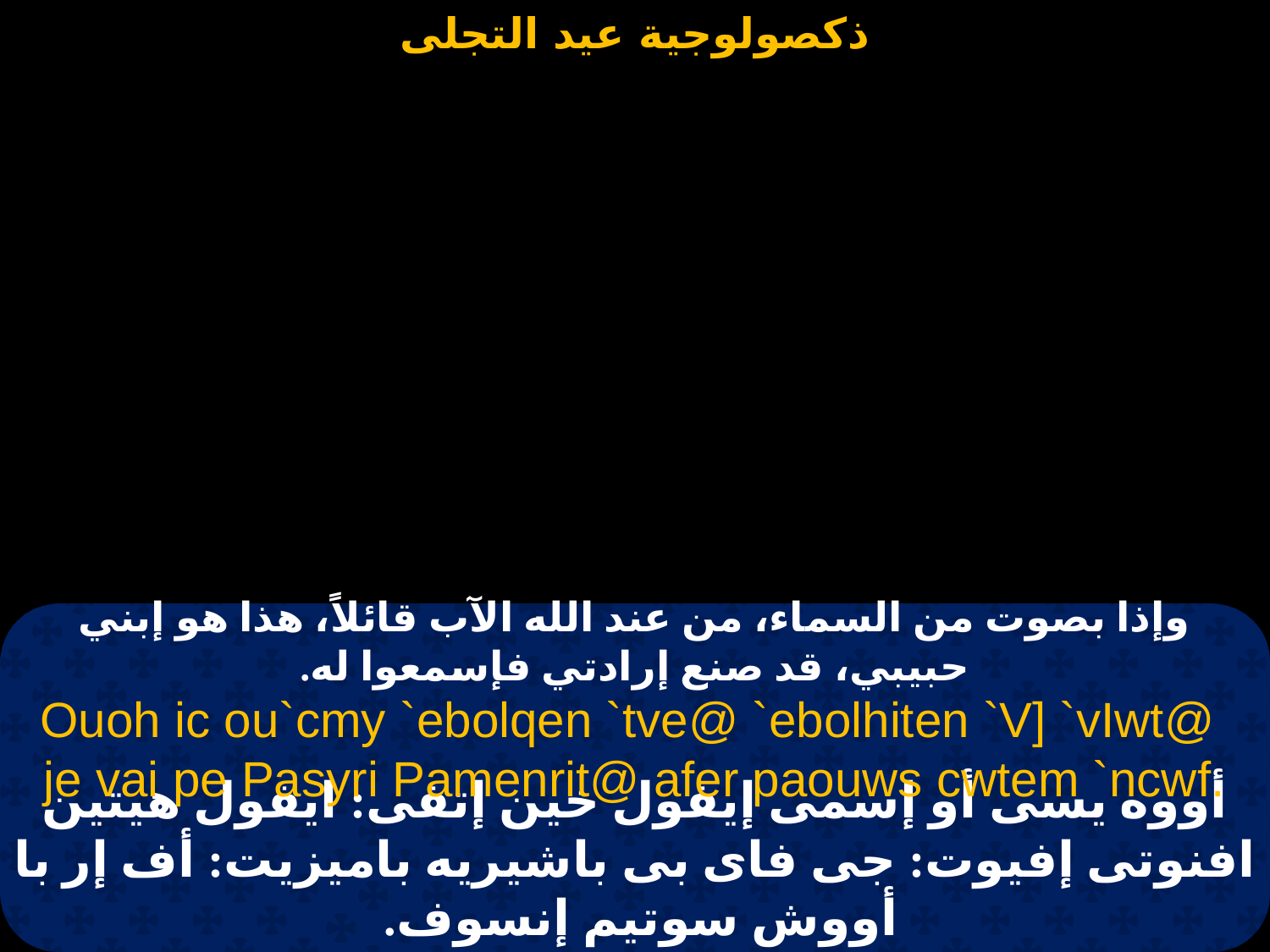

# وإذا بصوت من السماء، من عند الله الآب قائلاً، هذا هو إبني حبيبي، قد صنع إرادتي فإسمعوا له.
Ouoh ic ou`cmy `ebolqen `tve@ `ebolhiten `V] `vIwt@
je vai pe Pasyri Pamenrit@ afer paouws cwtem `ncwf.
أووه يسى أو إسمى إيفول خين إتفى: ايفول هيتين افنوتى إفيوت: جى فاى بى باشيريه باميزيت: أف إر با أووش سوتيم إنسوف.